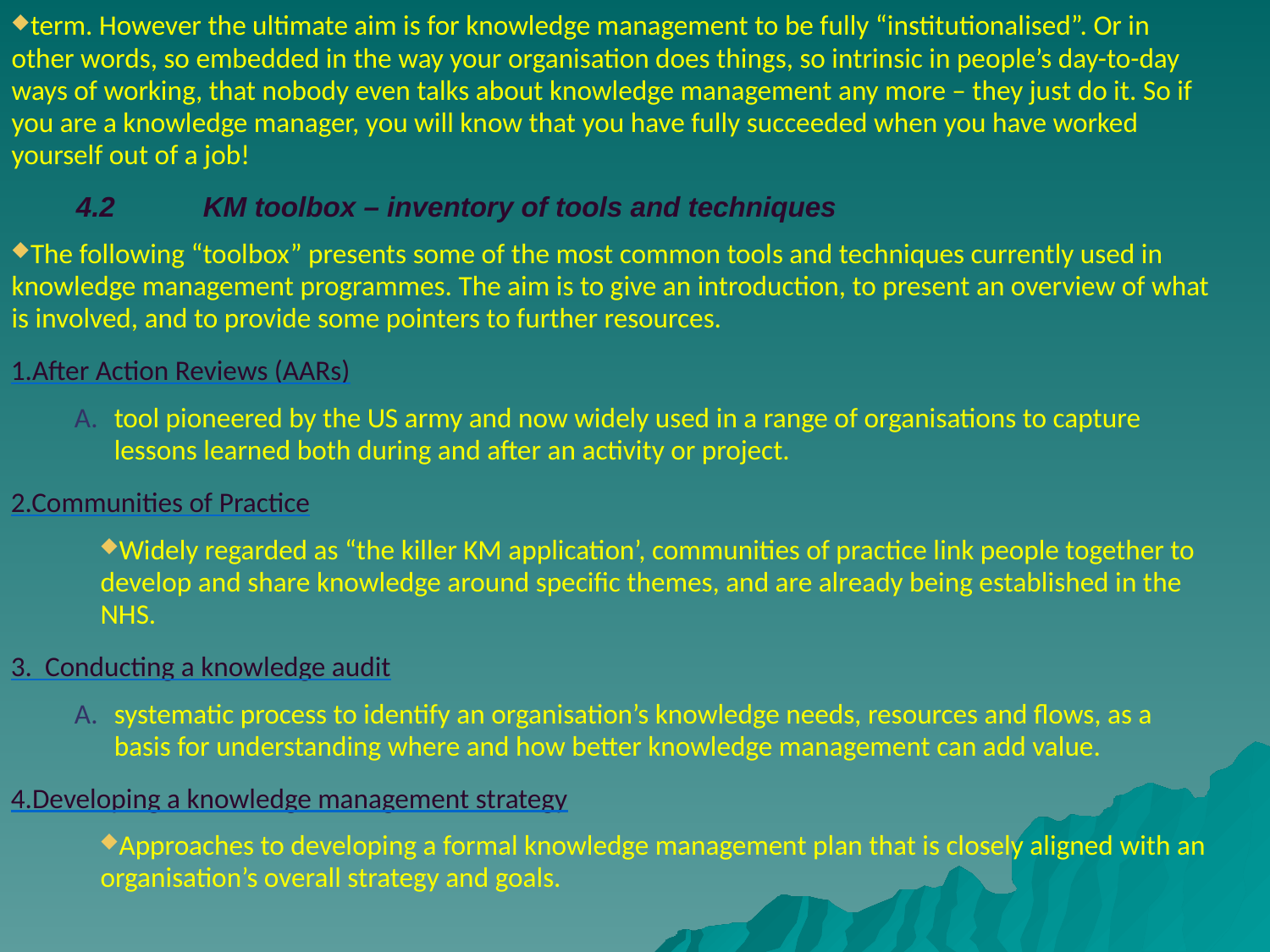

# term. However the ultimate aim is for knowledge management to be fully “institutionalised”. Or in other words, so embedded in the way your organisation does things, so intrinsic in people’s day-to-day ways of working, that nobody even talks about knowledge management any more – they just do it. So if you are a knowledge manager, you will know that you have fully succeeded when you have worked yourself out of a job!
4.2	KM toolbox – inventory of tools and techniques
The following “toolbox” presents some of the most common tools and techniques currently used in knowledge management programmes. The aim is to give an introduction, to present an overview of what is involved, and to provide some pointers to further resources.
1.After Action Reviews (AARs)
tool pioneered by the US army and now widely used in a range of organisations to capture lessons learned both during and after an activity or project.
2.Communities of Practice
Widely regarded as “the killer KM application’, communities of practice link people together to develop and share knowledge around specific themes, and are already being established in the NHS.
3.  Conducting a knowledge audit
systematic process to identify an organisation’s knowledge needs, resources and flows, as a basis for understanding where and how better knowledge management can add value.
4.Developing a knowledge management strategy
Approaches to developing a formal knowledge management plan that is closely aligned with an organisation’s overall strategy and goals.